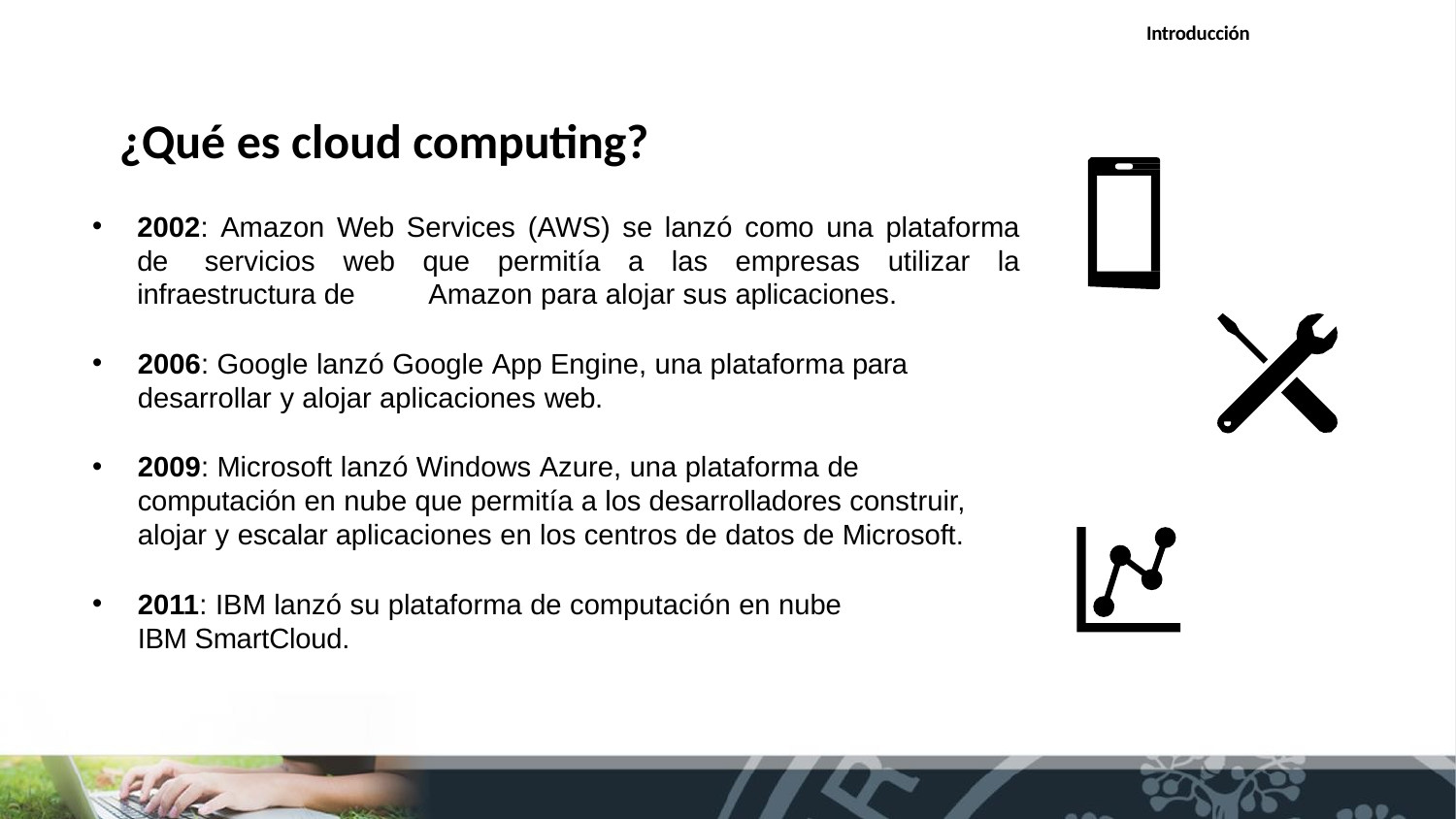

Introducción
# ¿Qué es cloud computing?

2002: Amazon Web Services (AWS) se lanzó como una plataforma de 	servicios web que permitía a las empresas utilizar la infraestructura de 	Amazon para alojar sus aplicaciones.

2006: Google lanzó Google App Engine, una plataforma para
desarrollar y alojar aplicaciones web.

2009: Microsoft lanzó Windows Azure, una plataforma de computación en nube que permitía a los desarrolladores construir, alojar y escalar aplicaciones en los centros de datos de Microsoft.

2011: IBM lanzó su plataforma de computación en nube IBM SmartCloud.